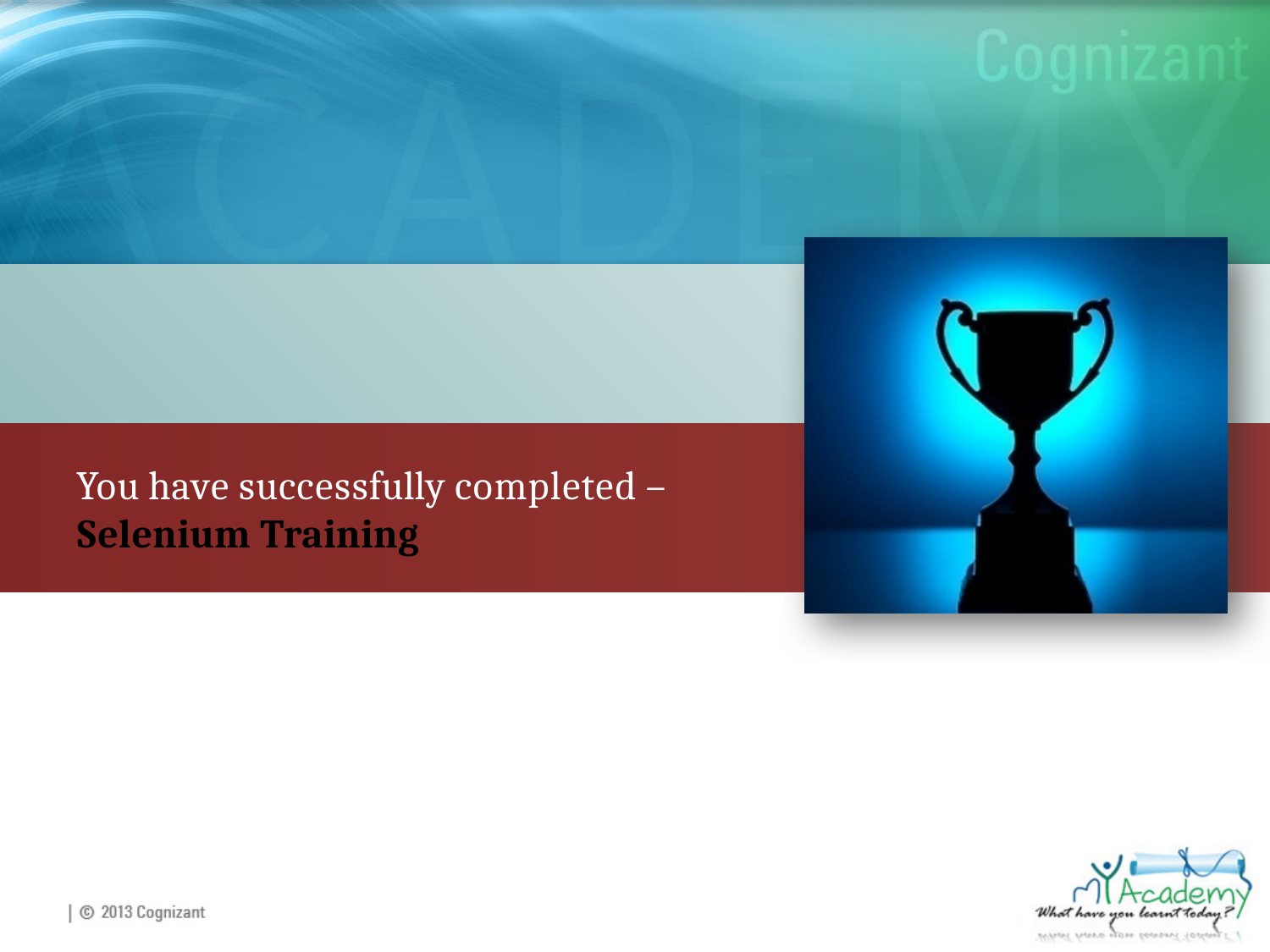

You have successfully completed –
Selenium Training